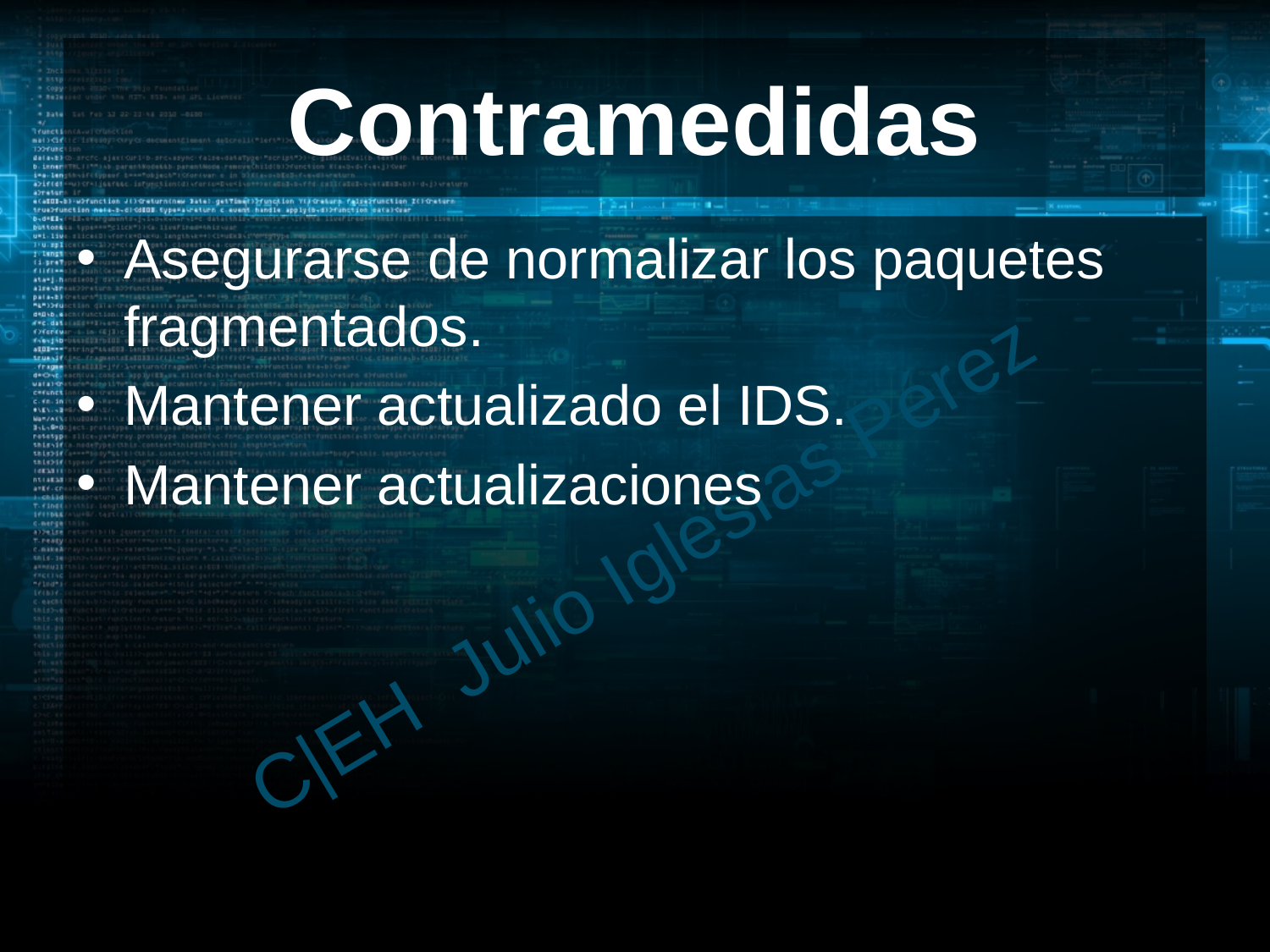

# Contramedidas
Asegurarse de normalizar los paquetes fragmentados.
Mantener actualizado el IDS.
Mantener actualizaciones
C|EH  Julio Iglesias Pérez